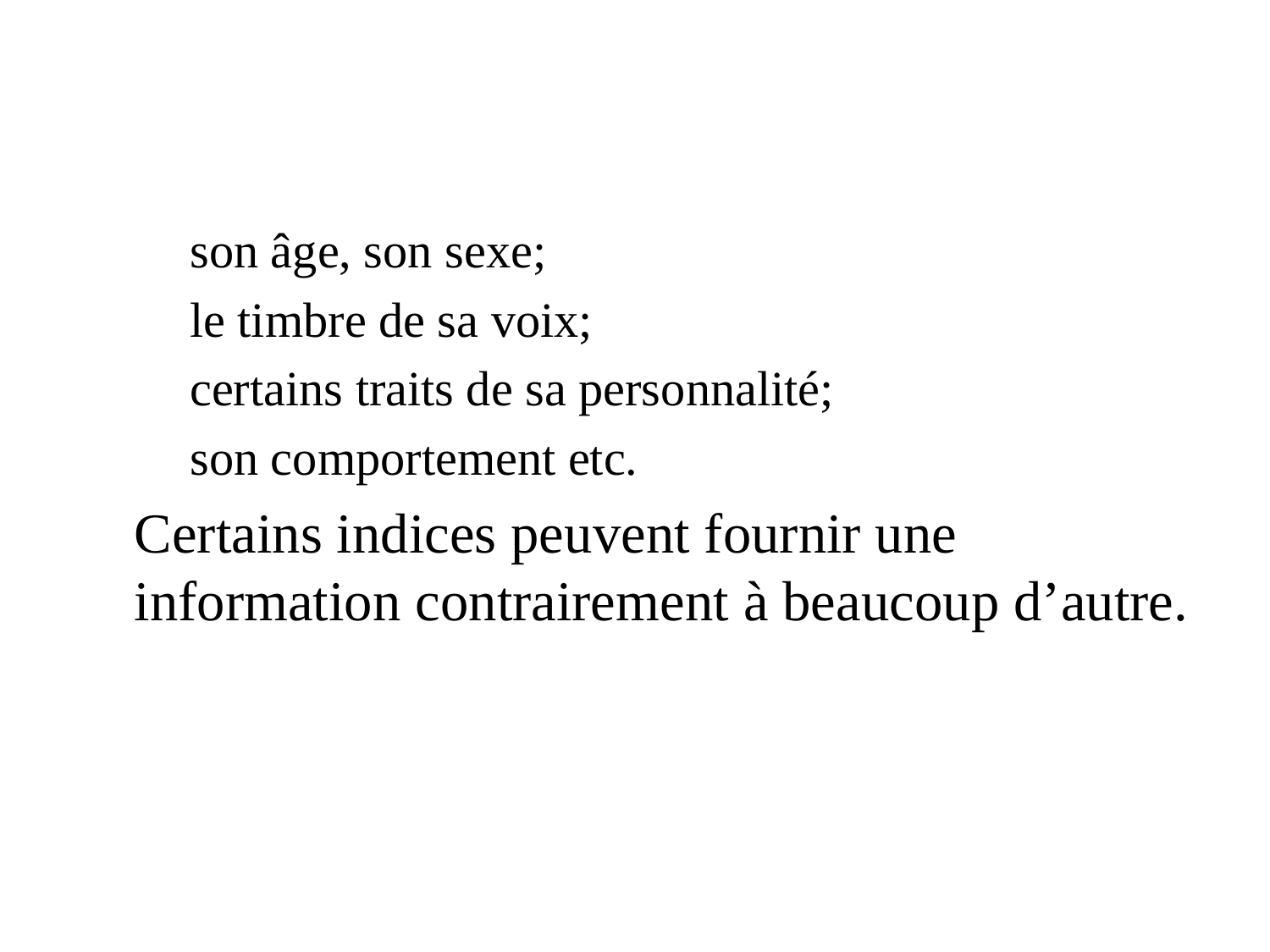

son âge, son sexe;
	le timbre de sa voix;
	certains traits de sa personnalité;
	son comportement etc.
	Certains indices peuvent fournir une information contrairement à beaucoup d’autre.